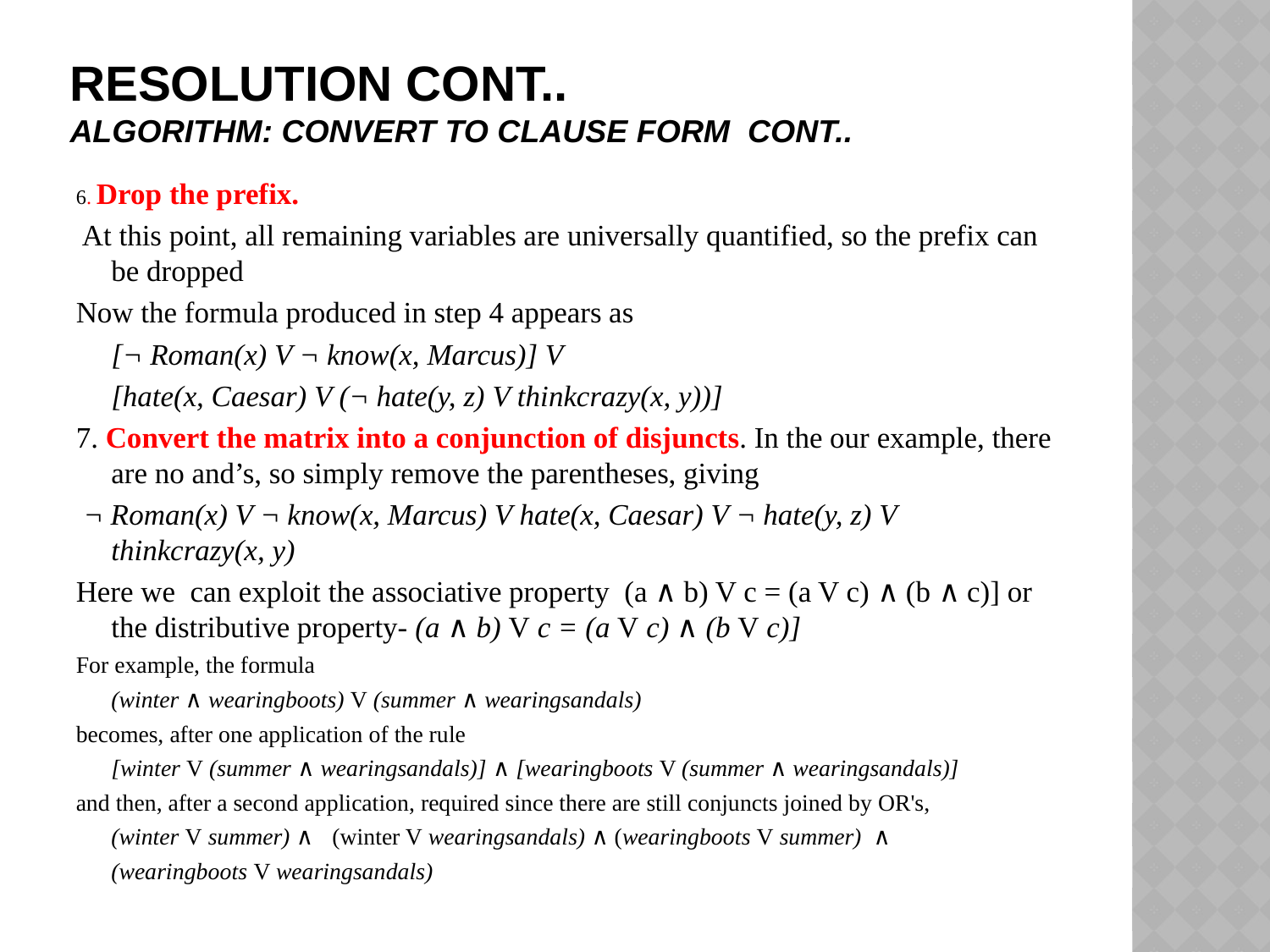

# Resolution Cont.. Algorithm: Convert to Clause Form  cont..
6. Drop the prefix.
 At this point, all remaining variables are universally quantified, so the prefix can  be dropped
Now the formula produced in step 4 appears as
	[¬ Roman(x) V ¬ know(x, Marcus)] V
	[hate(x, Caesar) V (¬ hate(y, z) V thinkcrazy(x, y))]
7. Convert the matrix into a conjunction of disjuncts. In the our example, there are no and’s, so simply remove the parentheses, giving
 ¬ Roman(x) V ¬ know(x, Marcus) V hate(x, Caesar) V ¬ hate(y, z) V thinkcrazy(x, y)
Here we  can exploit the associative property  (a ∧ b) V c = (a V c) ∧ (b ∧ c)] or  the distributive property- (a ∧ b) V c = (a V c) ∧ (b V c)]
For example, the formula
	(winter ∧ wearingboots) V (summer ∧ wearingsandals)
becomes, after one application of the rule
	[winter V (summer ∧ wearingsandals)] ∧ [wearingboots V (summer ∧ wearingsandals)]
and then, after a second application, required since there are still conjuncts joined by OR's,
	(winter V summer) ∧ 	(winter V wearingsandals) ∧ (wearingboots V summer)  ∧
	(wearingboots V wearingsandals)